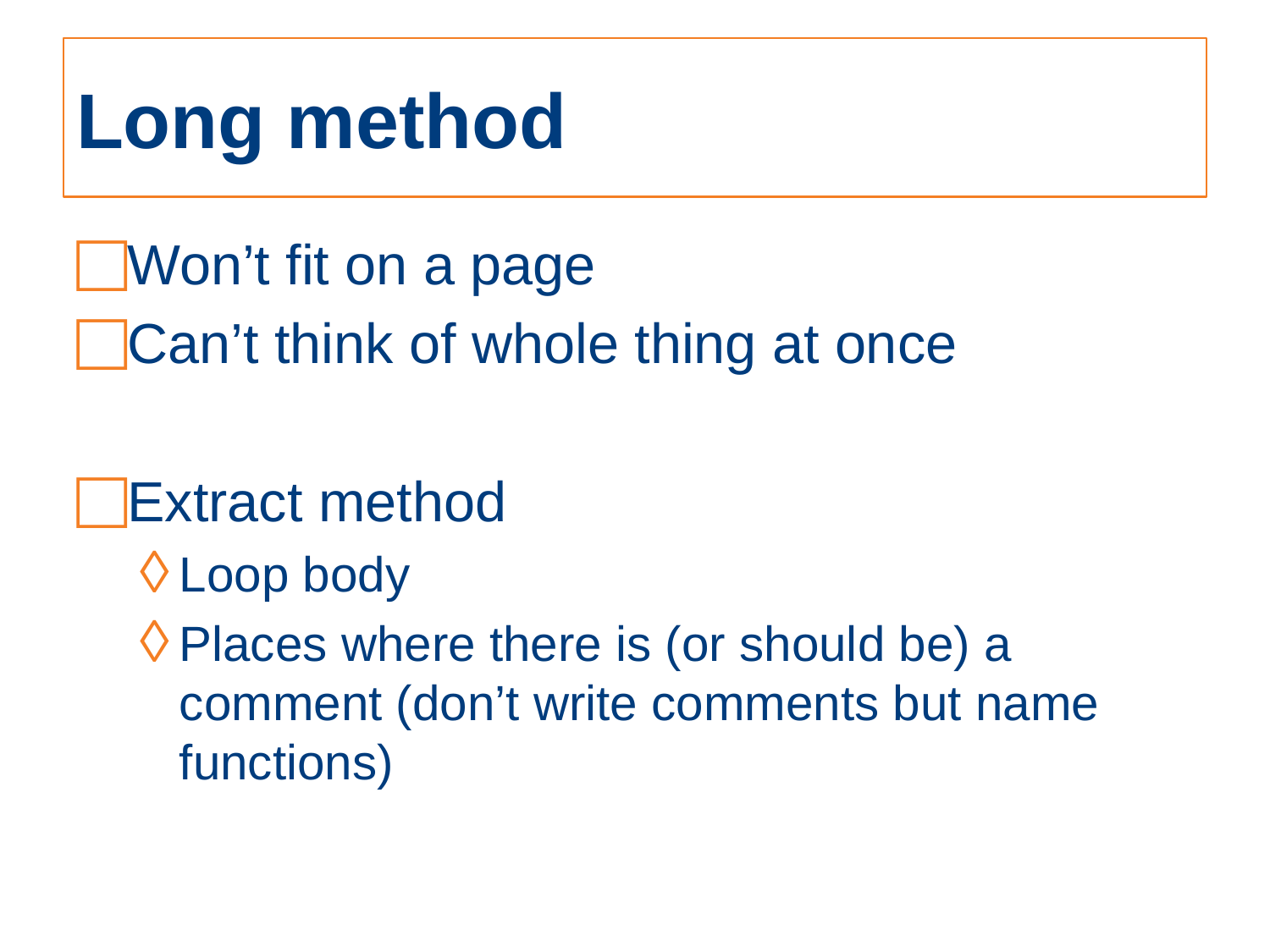

# Long method
Won’t fit on a page
Can’t think of whole thing at once

Extract method
Loop body
Places where there is (or should be) a comment (don’t write comments but name functions)